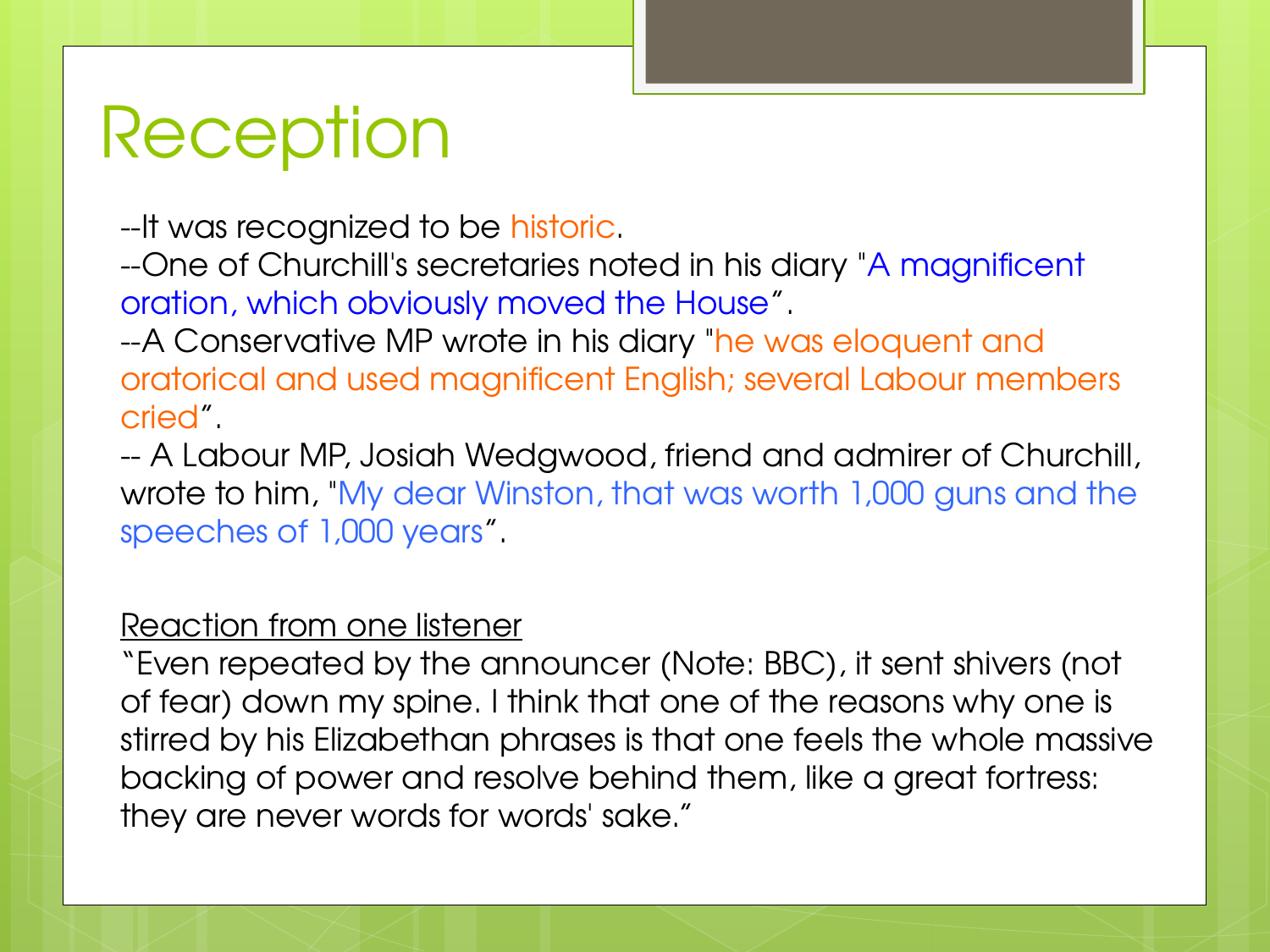

# Reception
--It was recognized to be historic.
--One of Churchill's secretaries noted in his diary "A magnificent oration, which obviously moved the House”.
--A Conservative MP wrote in his diary "he was eloquent and oratorical and used magnificent English; several Labour members cried”.
-- A Labour MP, Josiah Wedgwood, friend and admirer of Churchill, wrote to him, "My dear Winston, that was worth 1,000 guns and the speeches of 1,000 years”.
Reaction from one listener
“Even repeated by the announcer (Note: BBC), it sent shivers (not of fear) down my spine. I think that one of the reasons why one is stirred by his Elizabethan phrases is that one feels the whole massive backing of power and resolve behind them, like a great fortress: they are never words for words' sake.”